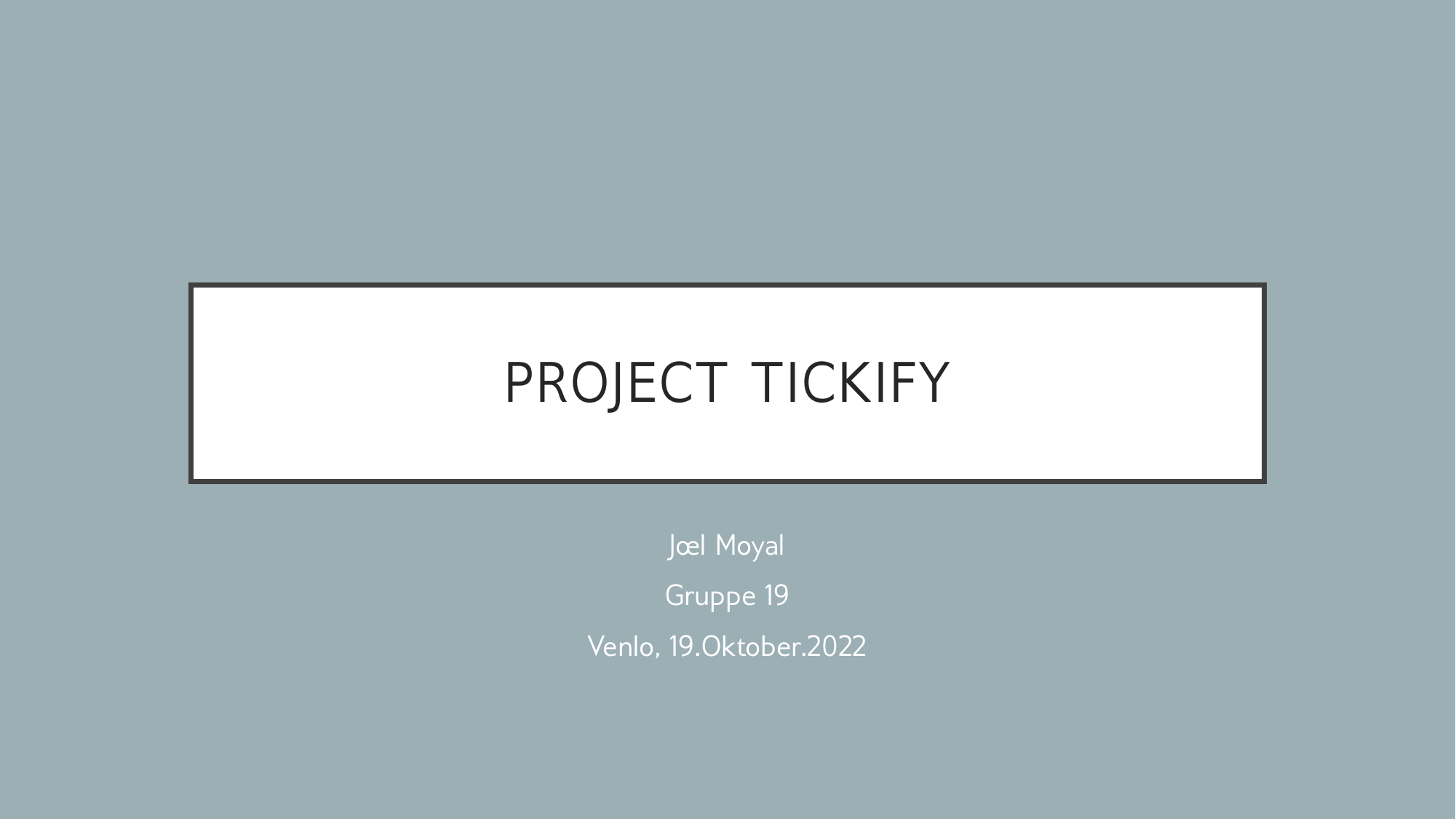

# Project Tickify
Joel Moyal
Gruppe 19
Venlo, 19.Oktober.2022